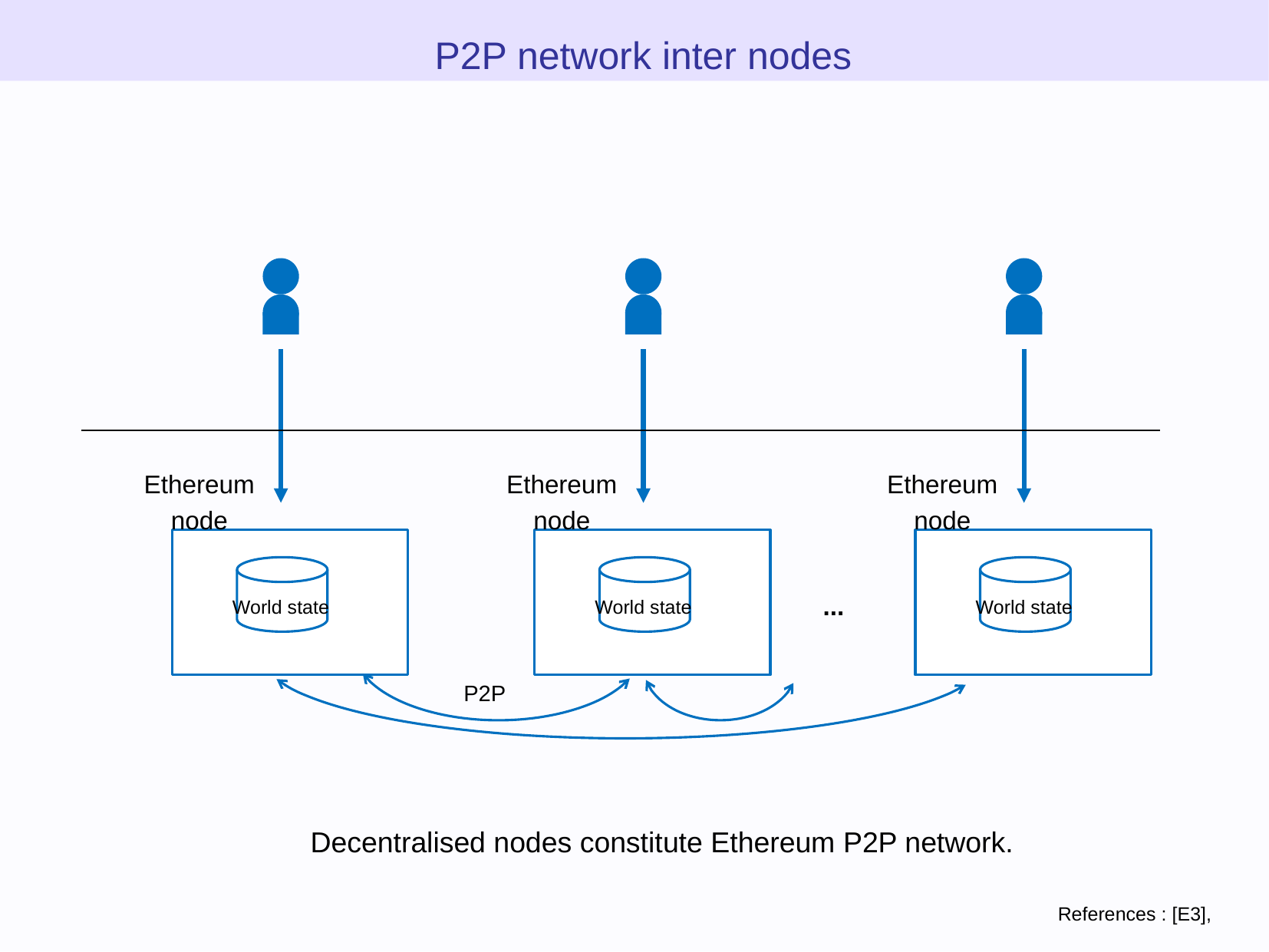

P2P network inter nodes

Ethereum
node
Ethereum
node
Ethereum
node

World state

World state

World state

...

P2P

Decentralised nodes constitute Ethereum P2P network.
References : [E3],